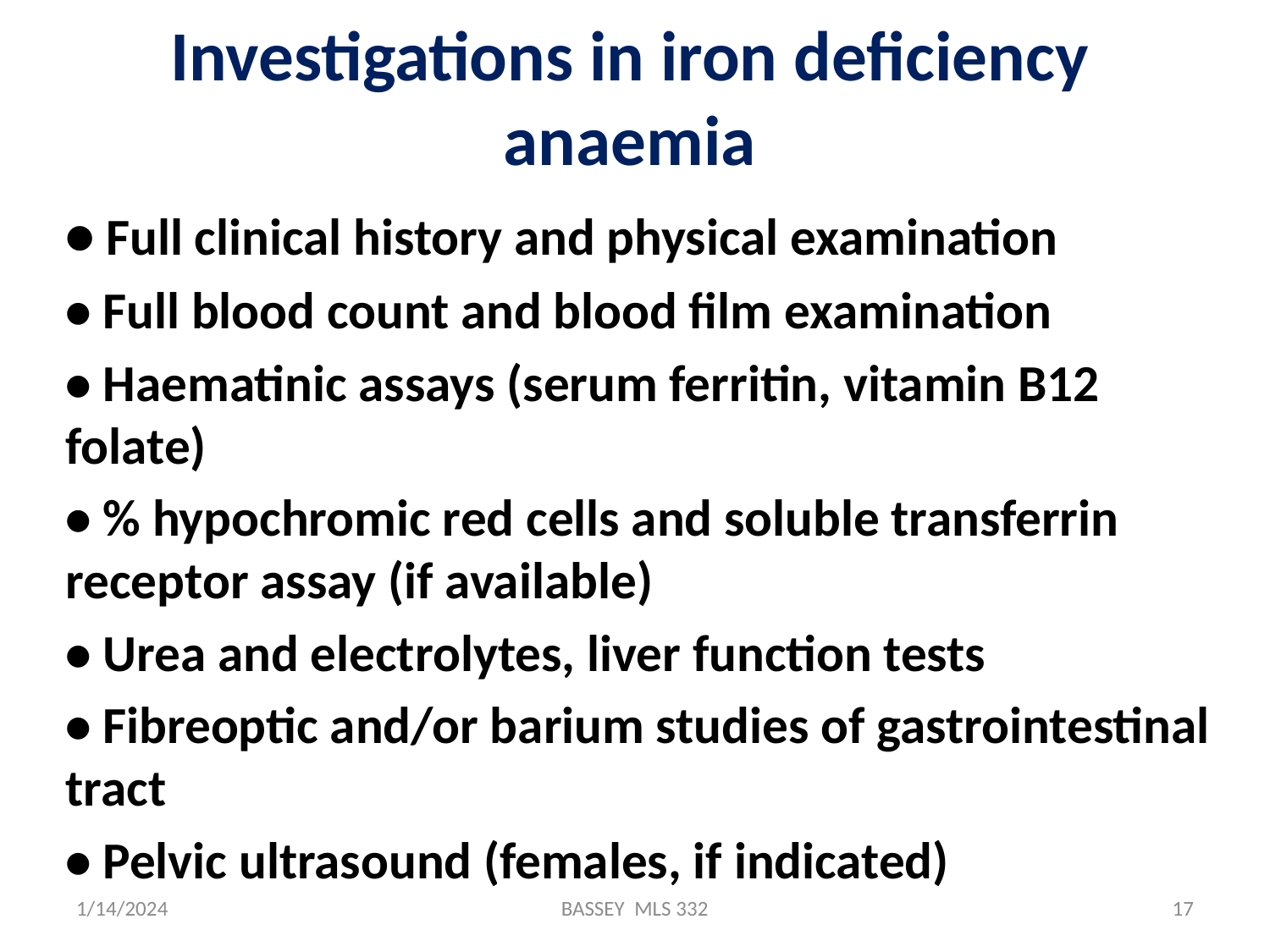

# Investigations in iron deficiency anaemia

• Full clinical history and physical examination
• Full blood count and blood film examination
• Haematinic assays (serum ferritin, vitamin B12 folate)
• % hypochromic red cells and soluble transferrin receptor assay (if available)
• Urea and electrolytes, liver function tests
• Fibreoptic and/or barium studies of gastrointestinal tract
• Pelvic ultrasound (females, if indicated)
1/14/2024
BASSEY  MLS 332
17